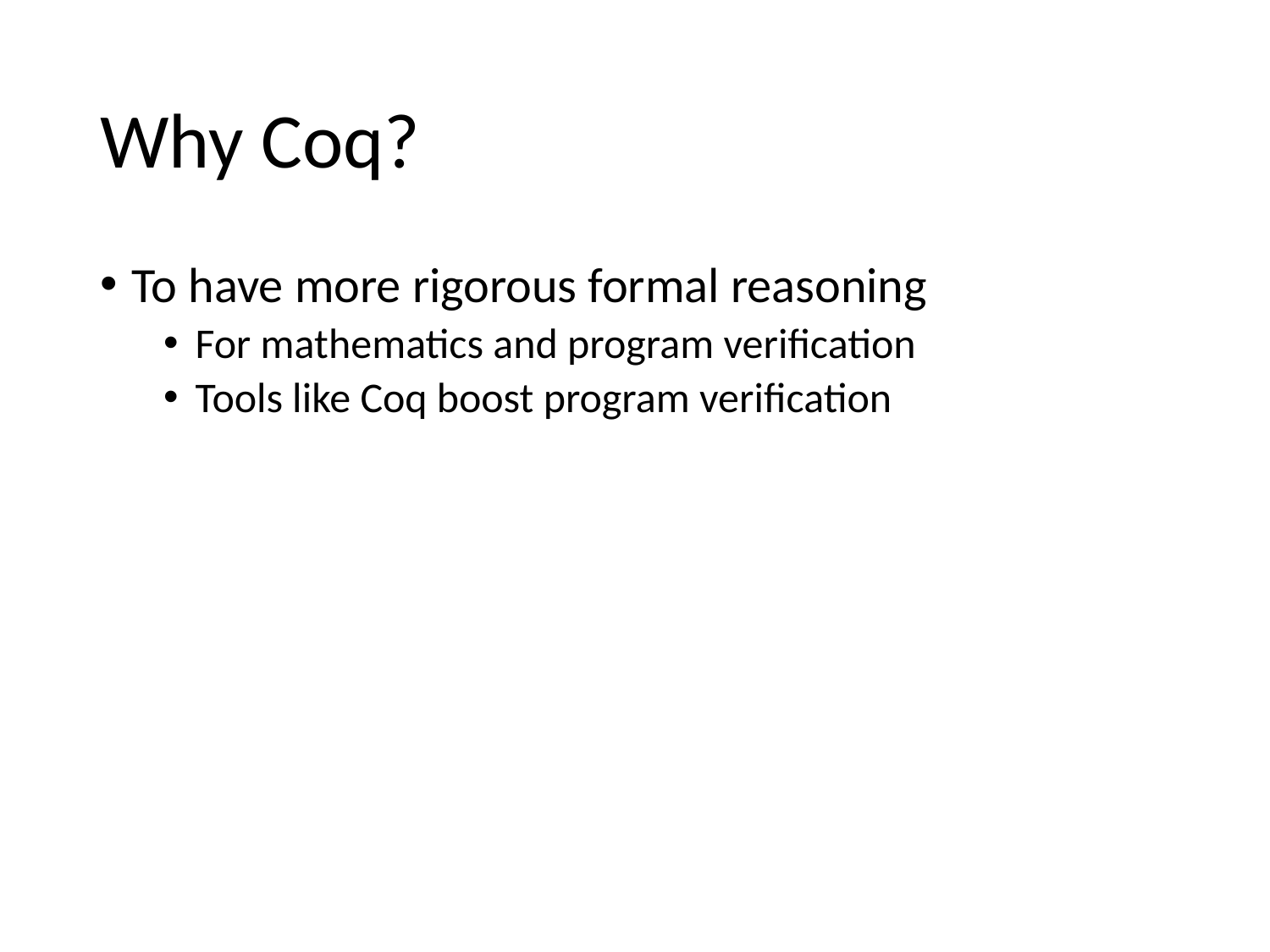

# Why Coq?
To have more rigorous formal reasoning
For mathematics and program verification
Tools like Coq boost program verification